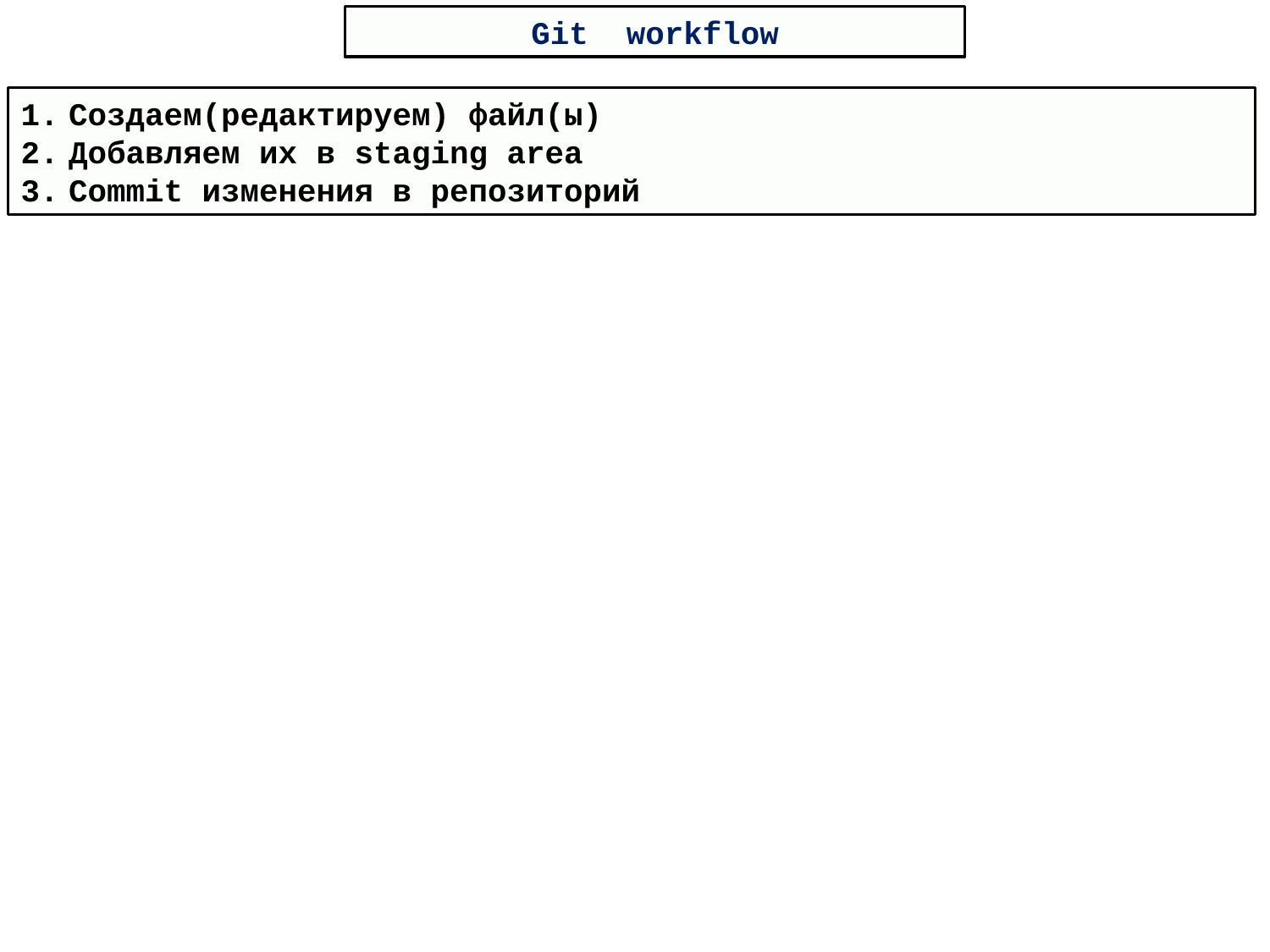

Git  workflow
Создаем(редактируем) файл(ы)
Добавляем их в staging area
Commit изменения в репозиторий